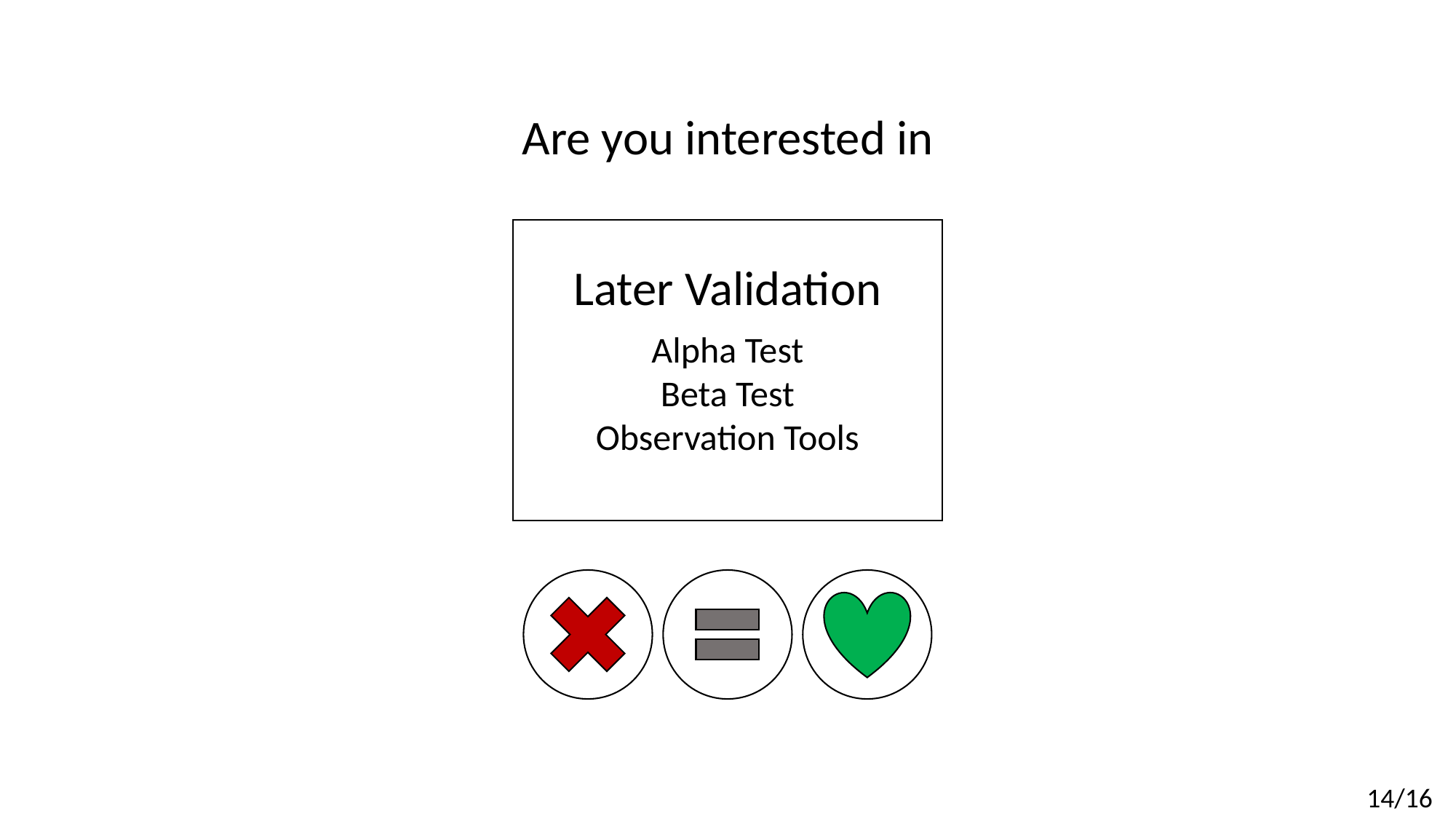

Are you interested in

Later Validation
Alpha Test
Beta Test
Observation Tools

14/16